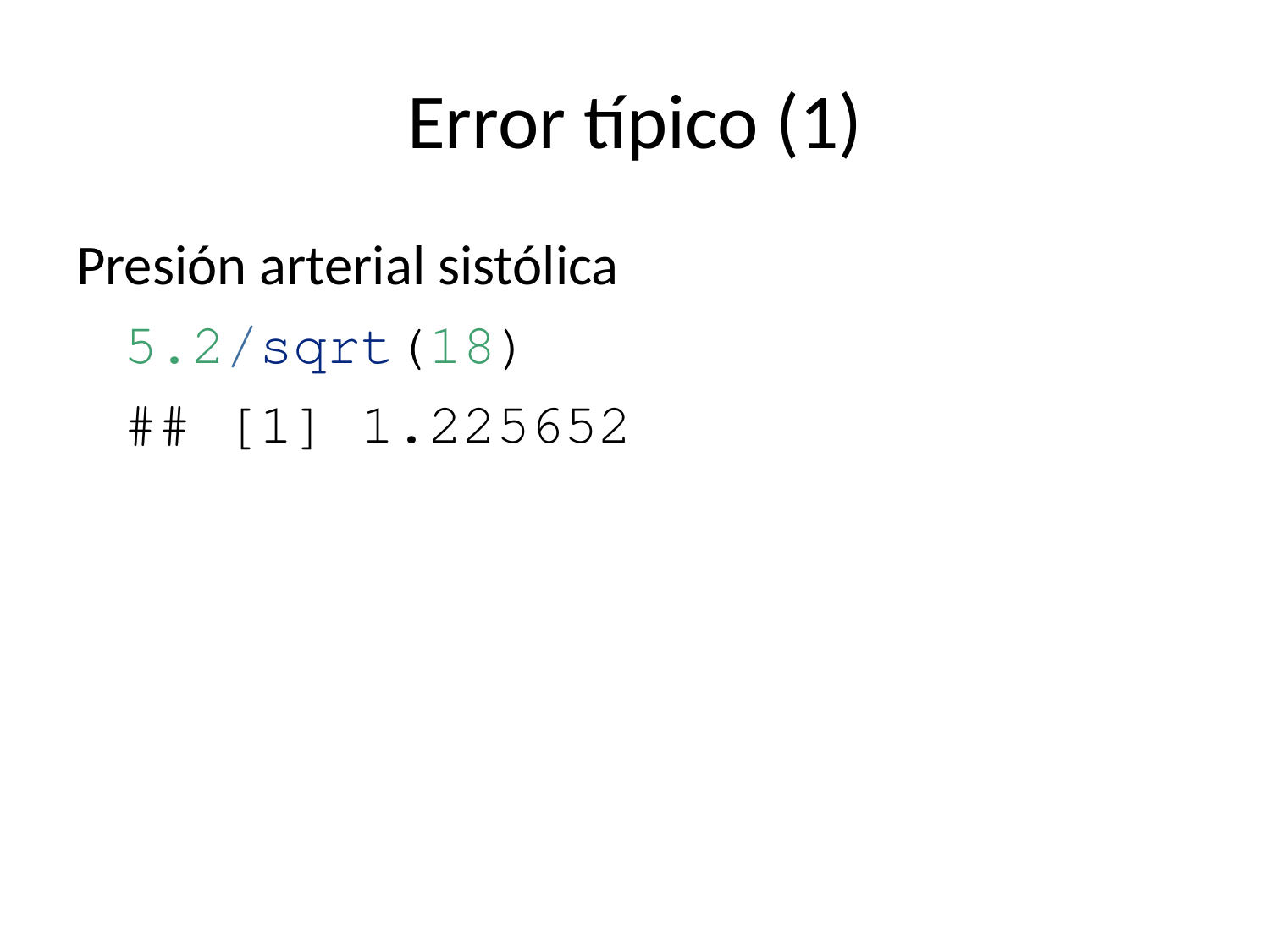

# Error típico (1)
Presión arterial sistólica
5.2/sqrt(18)
## [1] 1.225652